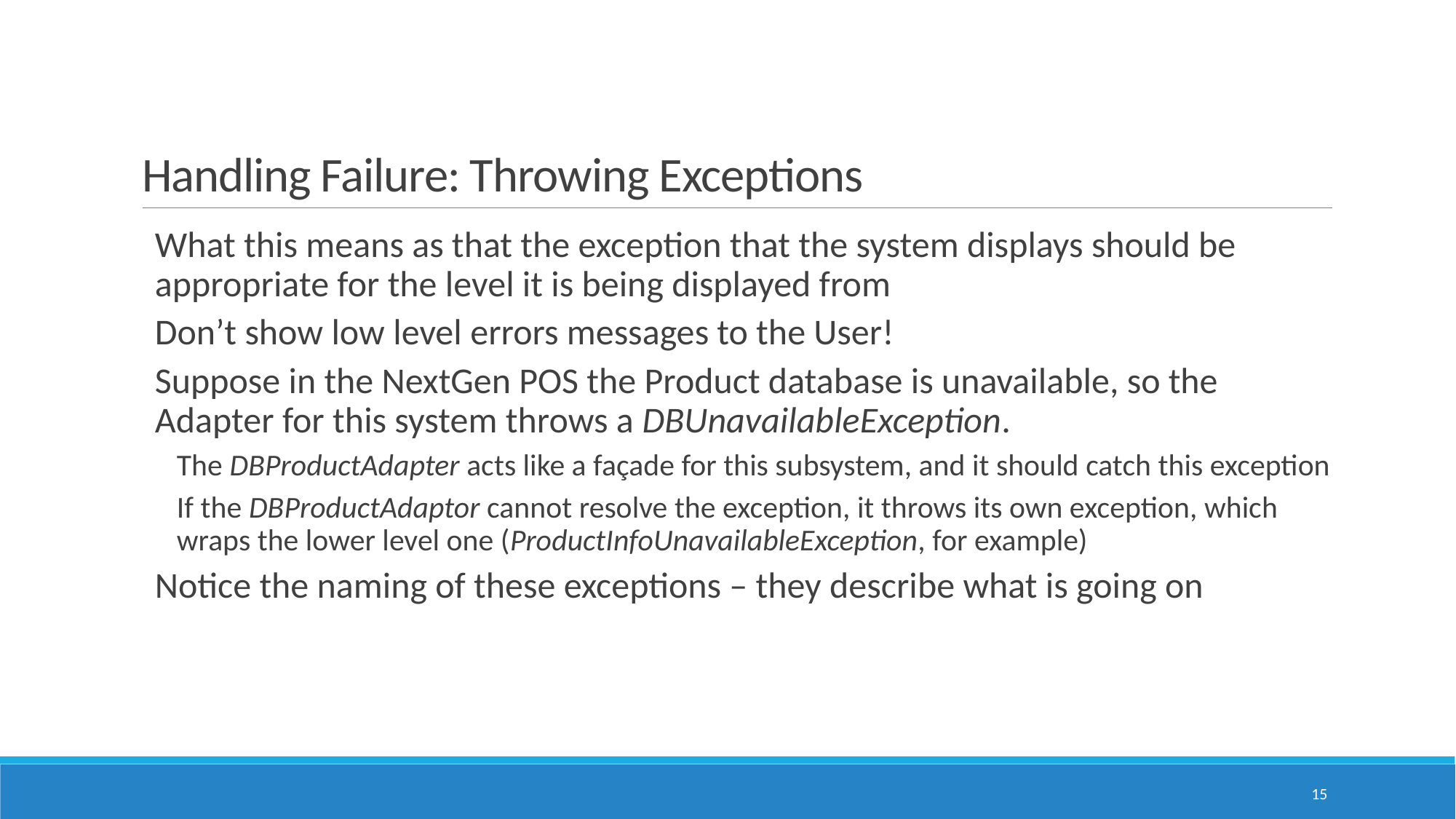

# Handling Failure: Throwing Exceptions
What this means as that the exception that the system displays should be appropriate for the level it is being displayed from
Don’t show low level errors messages to the User!
Suppose in the NextGen POS the Product database is unavailable, so the Adapter for this system throws a DBUnavailableException.
The DBProductAdapter acts like a façade for this subsystem, and it should catch this exception
If the DBProductAdaptor cannot resolve the exception, it throws its own exception, which wraps the lower level one (ProductInfoUnavailableException, for example)
Notice the naming of these exceptions – they describe what is going on
15